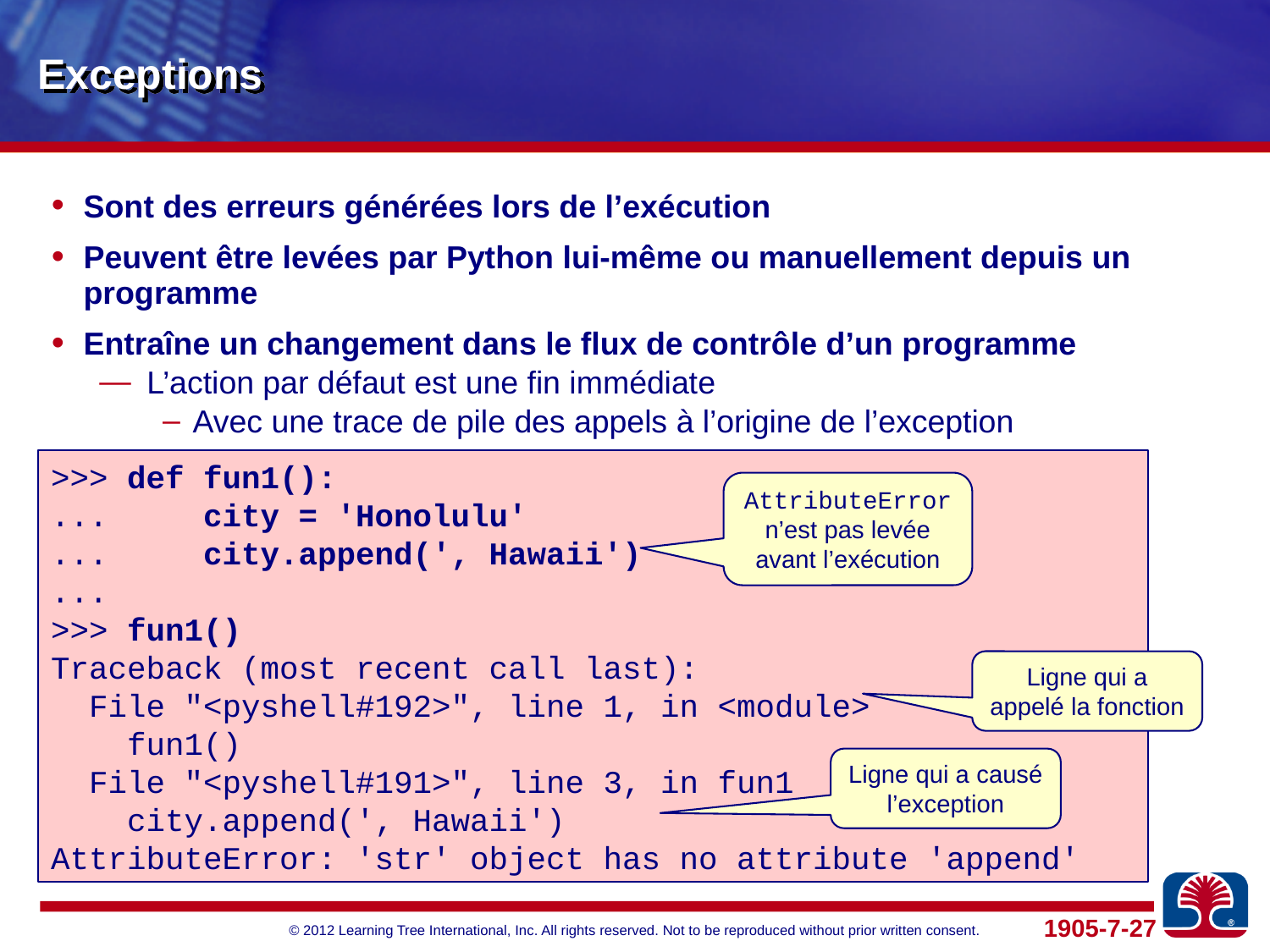

# Exceptions
Sont des erreurs générées lors de l’exécution
Peuvent être levées par Python lui-même ou manuellement depuis un programme
Entraîne un changement dans le flux de contrôle d’un programme
L’action par défaut est une fin immédiate
Avec une trace de pile des appels à l’origine de l’exception
>>> def fun1():
...     city = 'Honolulu'
...     city.append(', Hawaii')
...
>>> fun1()
Traceback (most recent call last):
  File "<pyshell#192>", line 1, in <module>
    fun1()
  File "<pyshell#191>", line 3, in fun1
    city.append(', Hawaii')
AttributeError: 'str' object has no attribute 'append'
AttributeError n’est pas levée avant l’exécution
Ligne qui a appelé la fonction
Ligne qui a causé l’exception